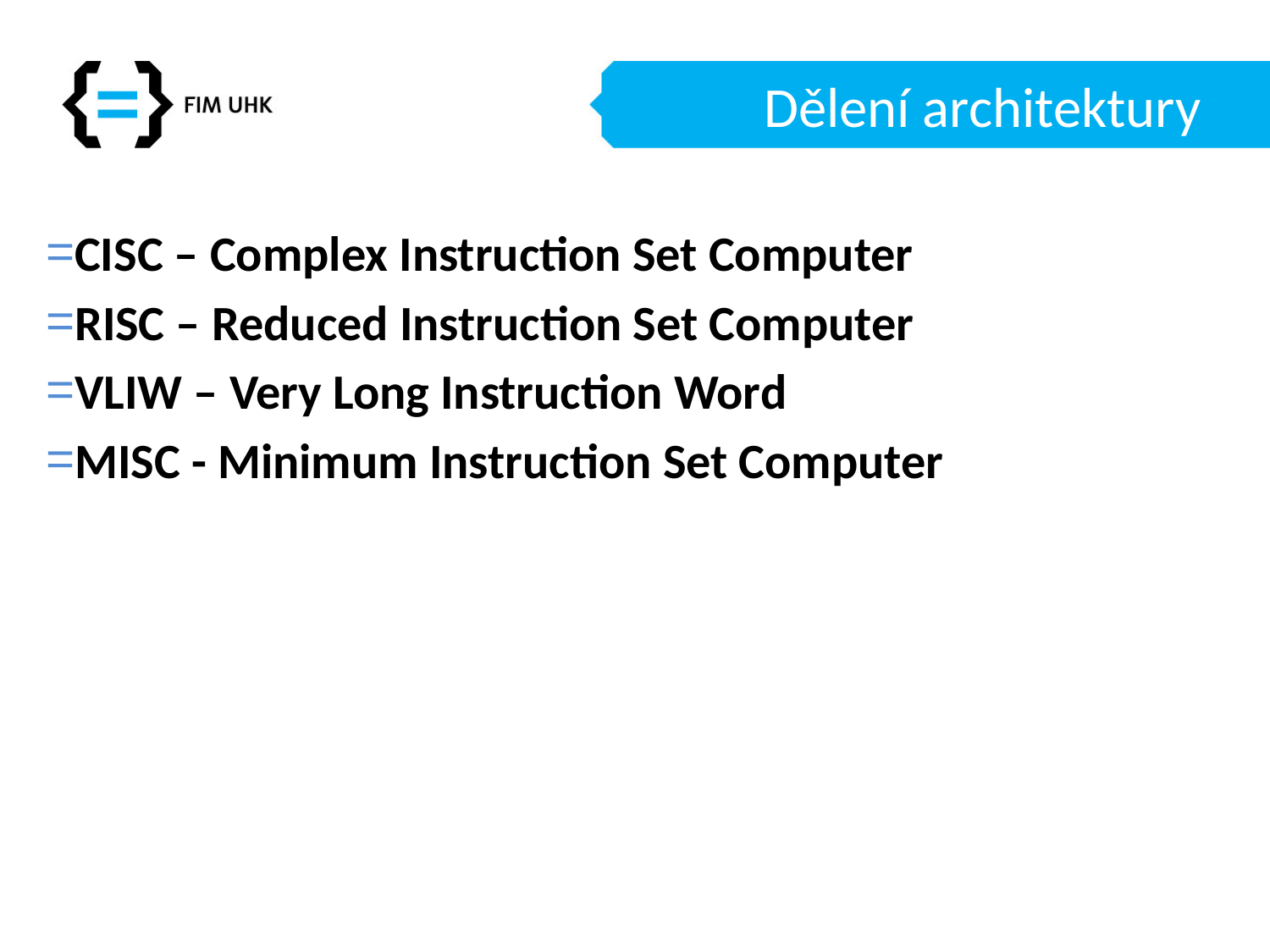

# Dělení architektury
CISC – Complex Instruction Set Computer
RISC – Reduced Instruction Set Computer
VLIW – Very Long Instruction Word
MISC - Minimum Instruction Set Computer